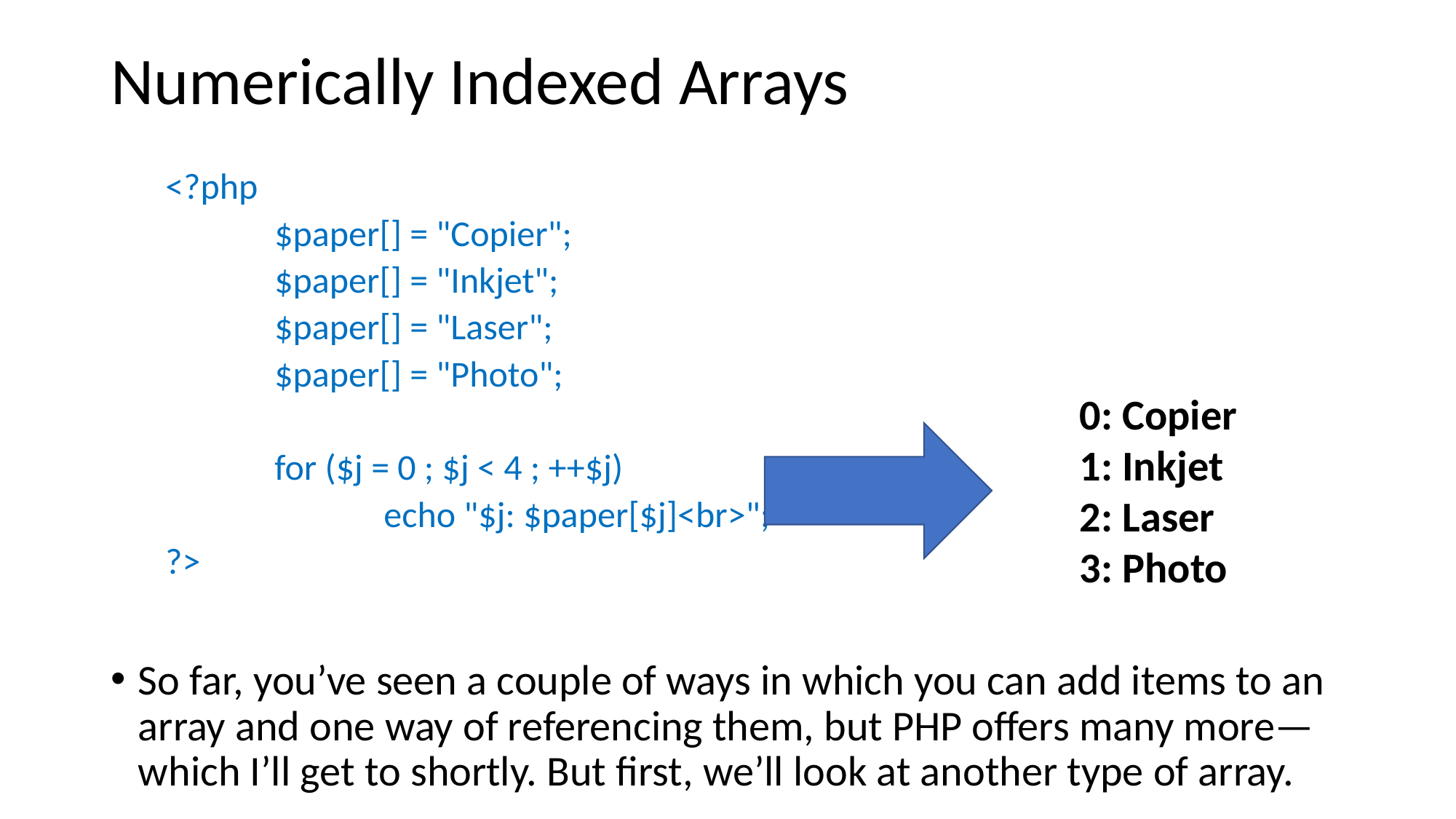

# Numerically Indexed Arrays
<?php
	$paper[] = "Copier";
	$paper[] = "Inkjet";
	$paper[] = "Laser";
	$paper[] = "Photo";

	for ($j = 0 ; $j < 4 ; ++$j)
		echo "$j: $paper[$j]<br>";
?>

So far, you’ve seen a couple of ways in which you can add items to an array and one way of referencing them, but PHP offers many more—which I’ll get to shortly. But first, we’ll look at another type of array.
0: Copier
1: Inkjet
2: Laser
3: Photo